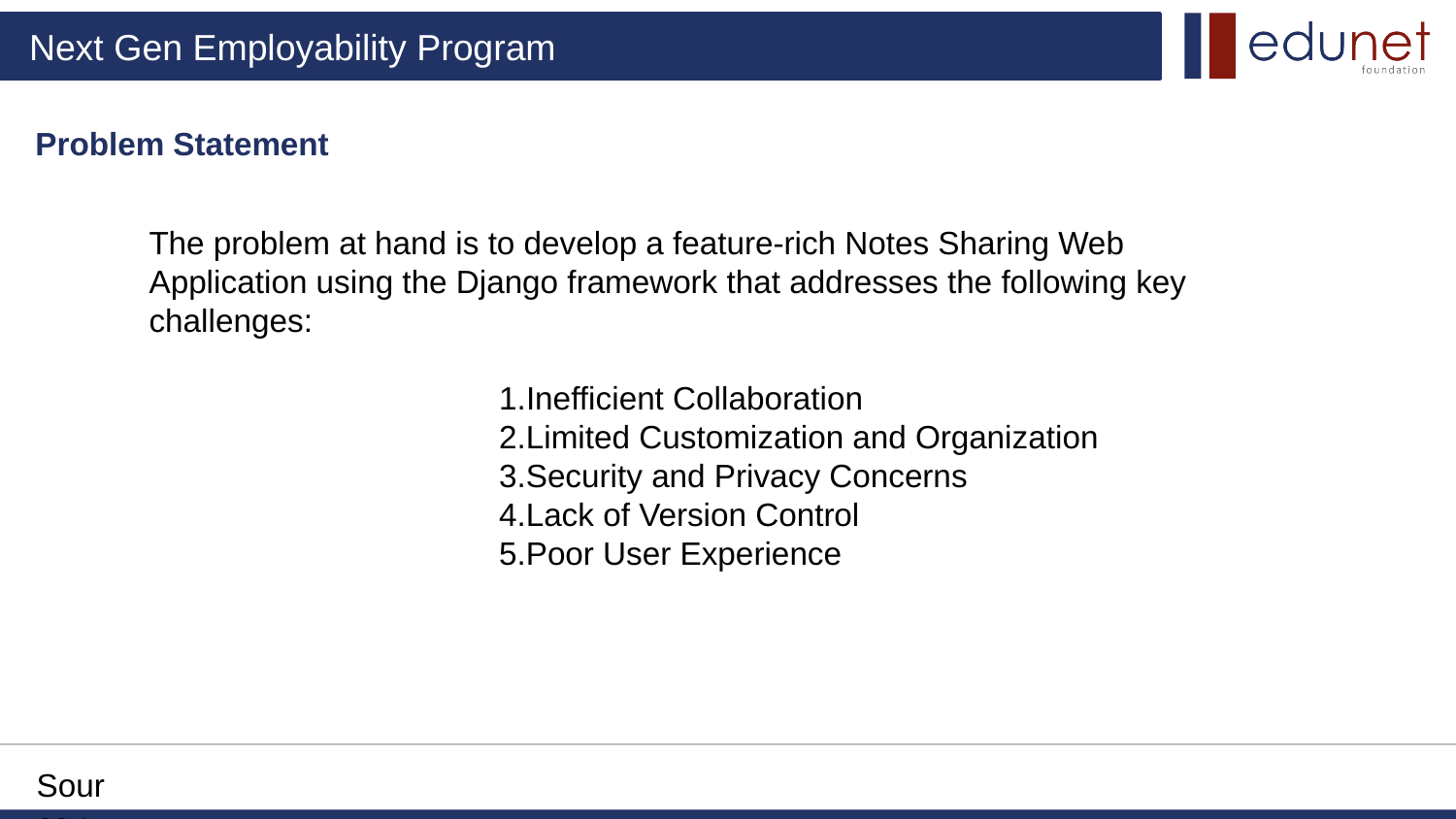

Problem Statement
The problem at hand is to develop a feature-rich Notes Sharing Web Application using the Django framework that addresses the following key challenges:

                                       1.Inefficient Collaboration
                                       2.Limited Customization and Organization
                                       3.Security and Privacy Concerns
                                       4.Lack of Version Control
                                       5.Poor User Experience
Source :